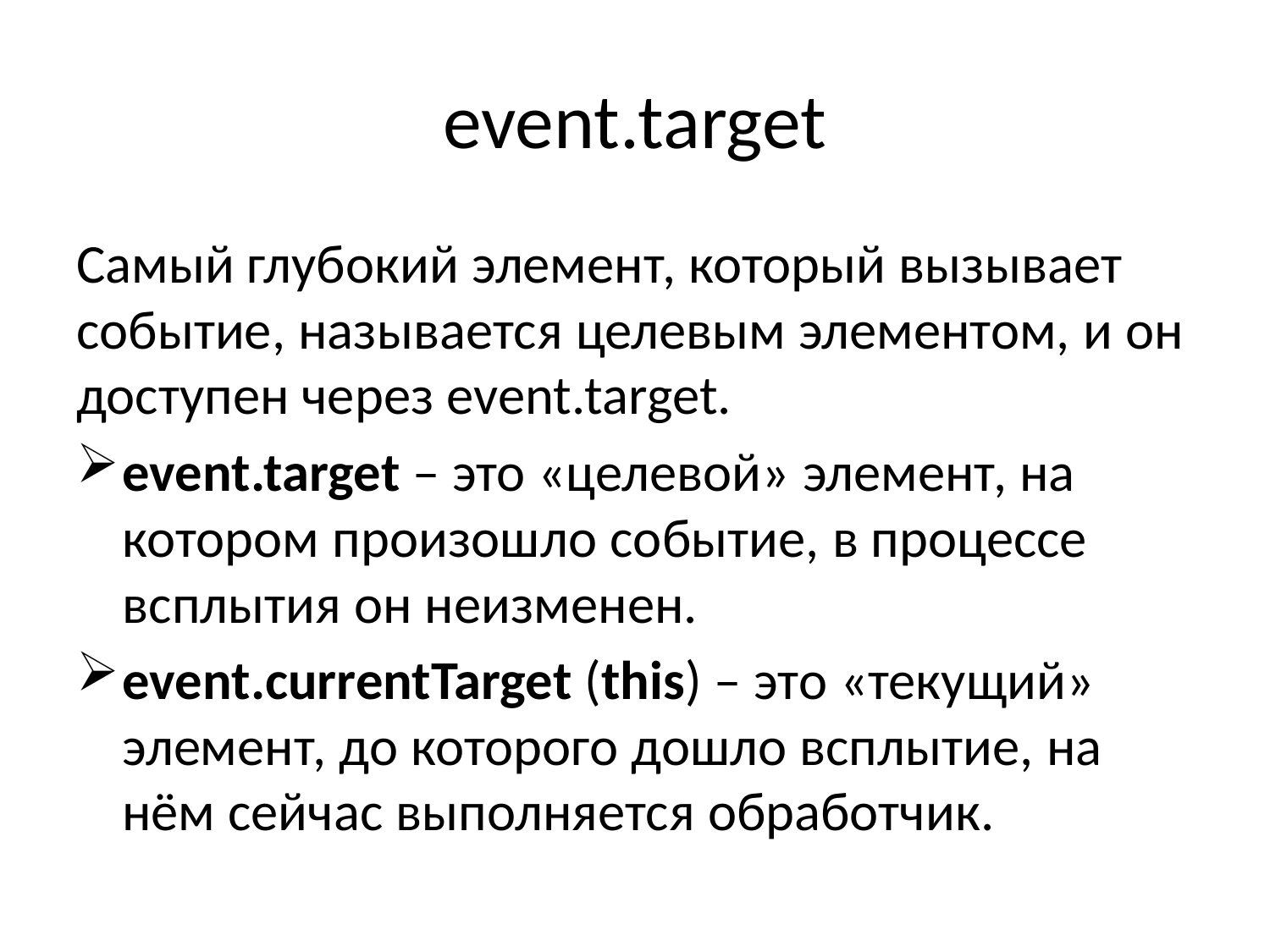

# event.target
Самый глубокий элемент, который вызывает событие, называется целевым элементом, и он доступен через event.target.
event.target – это «целевой» элемент, на котором произошло событие, в процессе всплытия он неизменен.
event.currentTarget (this) – это «текущий» элемент, до которого дошло всплытие, на нём сейчас выполняется обработчик.